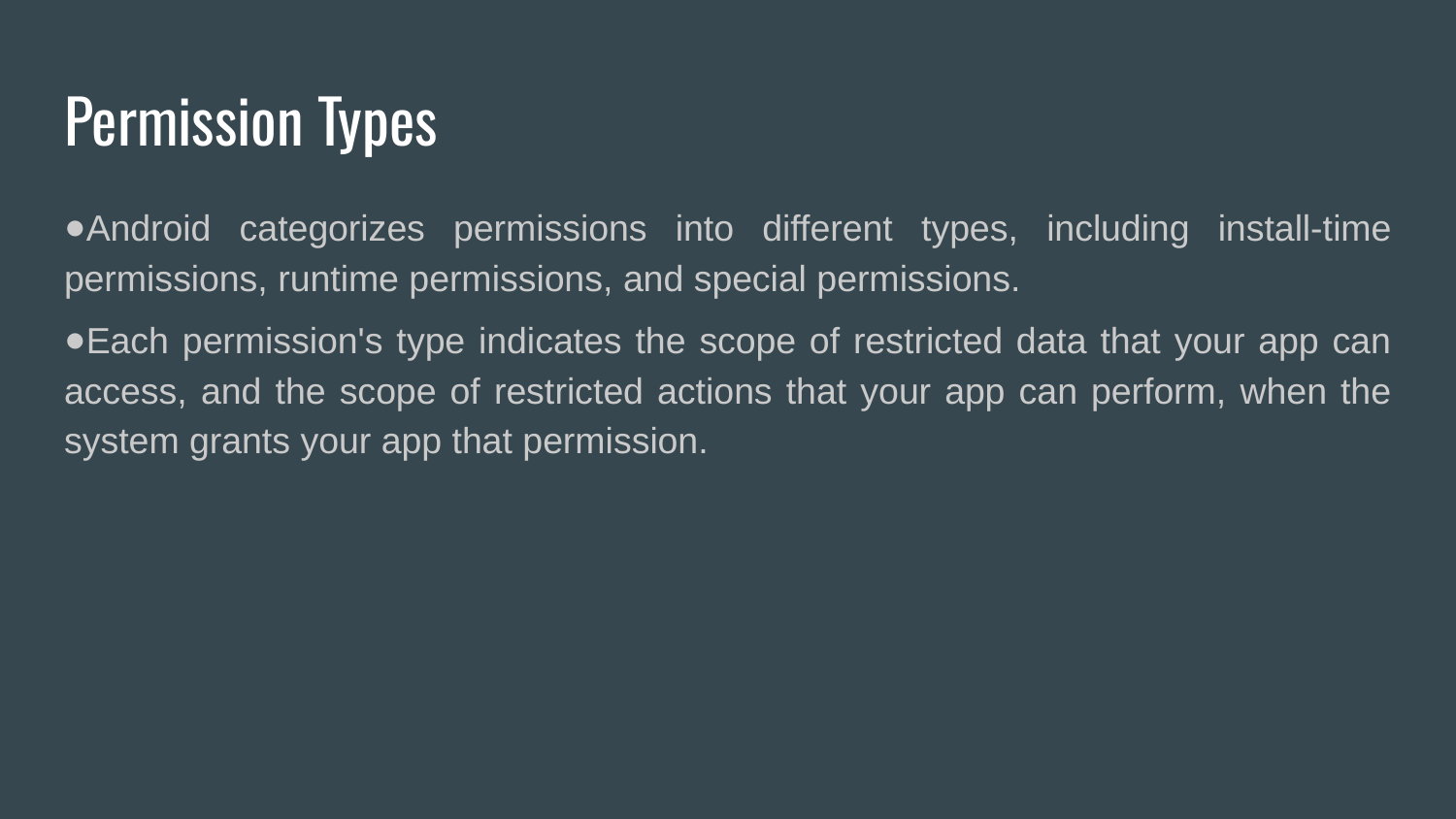

# Permission Types
Android categorizes permissions into different types, including install-time permissions, runtime permissions, and special permissions.
Each permission's type indicates the scope of restricted data that your app can access, and the scope of restricted actions that your app can perform, when the system grants your app that permission.